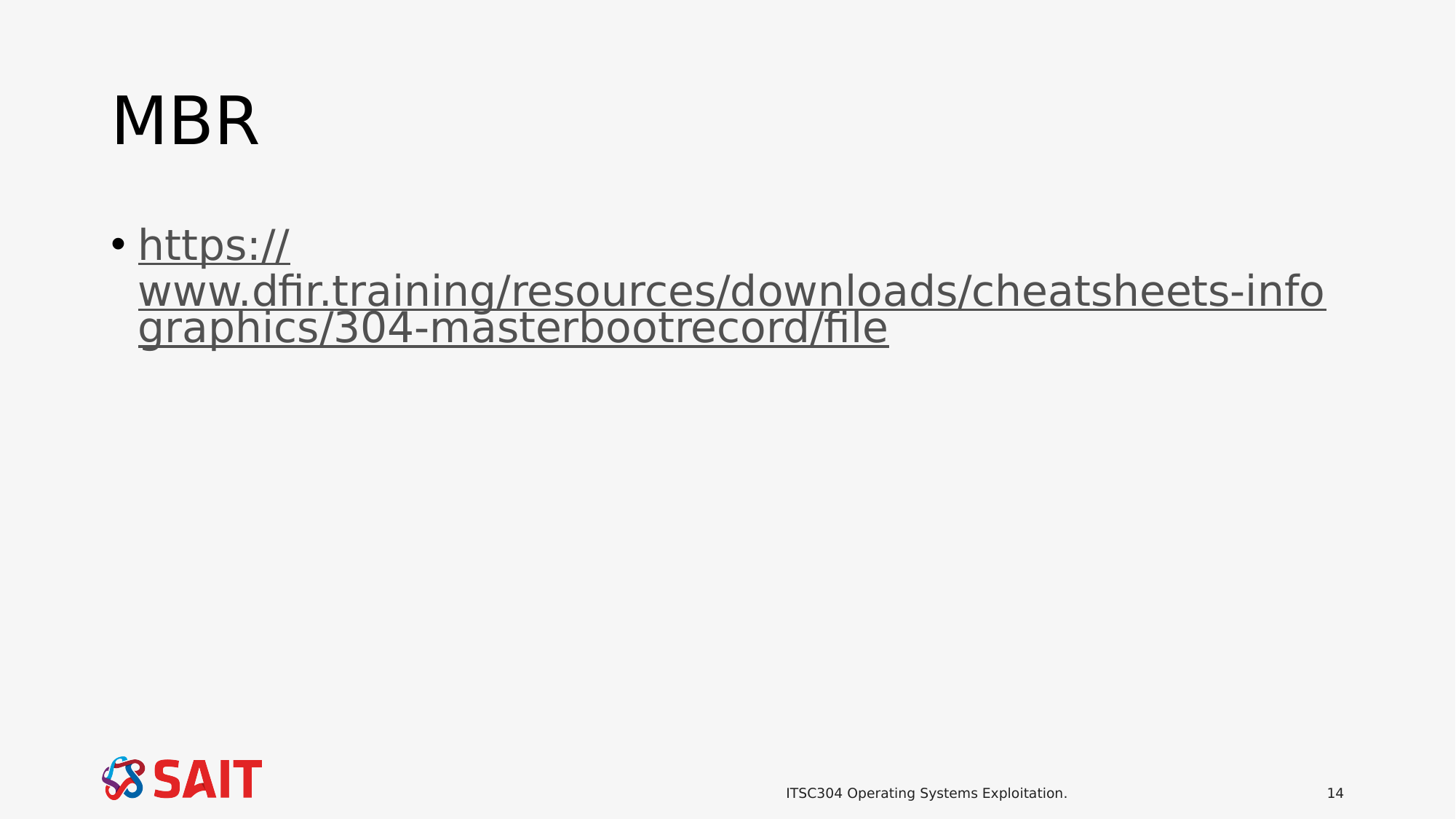

# MBR
https://www.dfir.training/resources/downloads/cheatsheets-infographics/304-masterbootrecord/file

ITSC304 Operating Systems Exploitation.
14